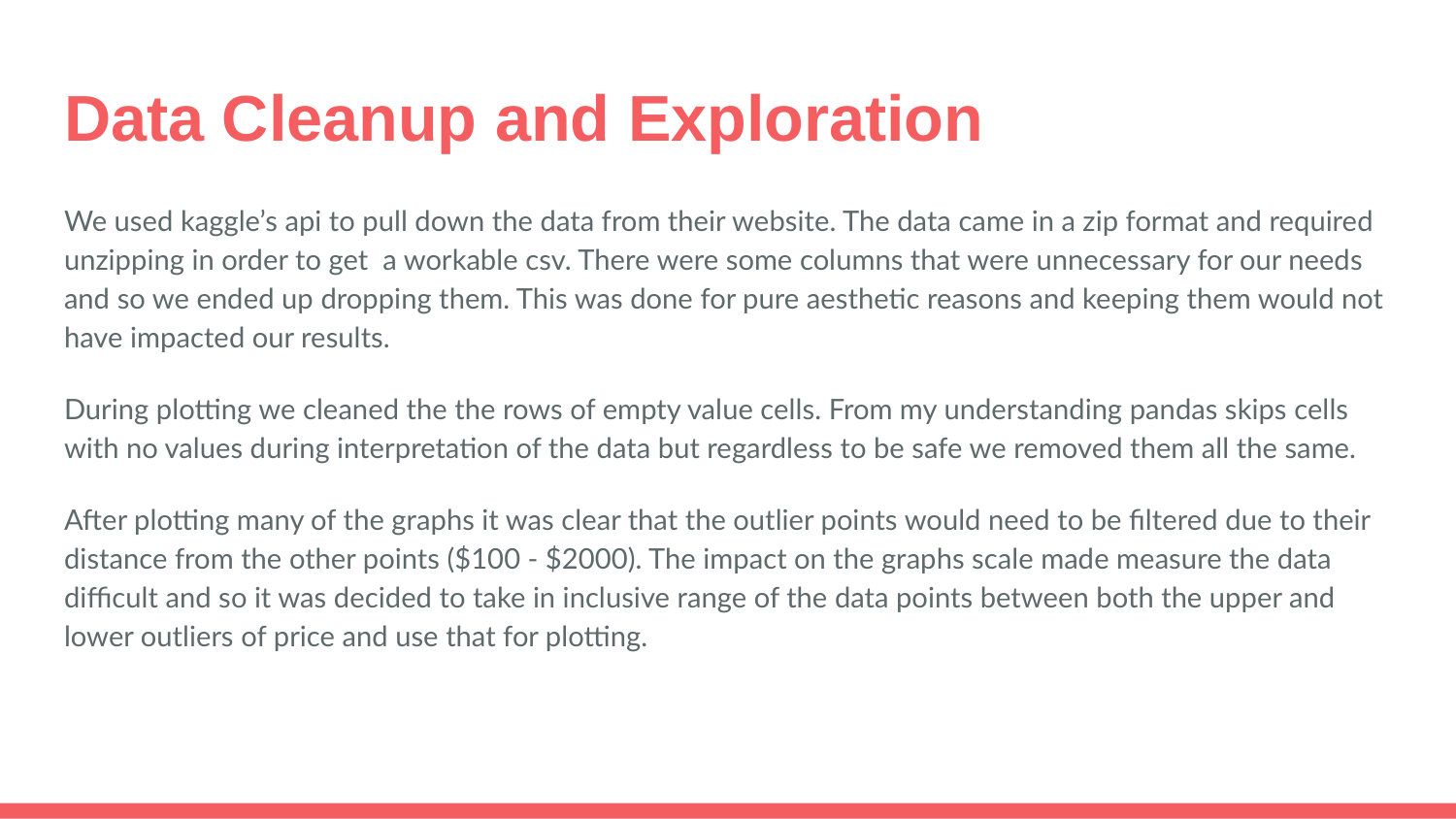

# Data Cleanup and Exploration
We used kaggle’s api to pull down the data from their website. The data came in a zip format and required unzipping in order to get  a workable csv. There were some columns that were unnecessary for our needs and so we ended up dropping them. This was done for pure aesthetic reasons and keeping them would not have impacted our results.
During plotting we cleaned the the rows of empty value cells. From my understanding pandas skips cells with no values during interpretation of the data but regardless to be safe we removed them all the same.
After plotting many of the graphs it was clear that the outlier points would need to be filtered due to their distance from the other points ($100 - $2000). The impact on the graphs scale made measure the data difficult and so it was decided to take in inclusive range of the data points between both the upper and lower outliers of price and use that for plotting.